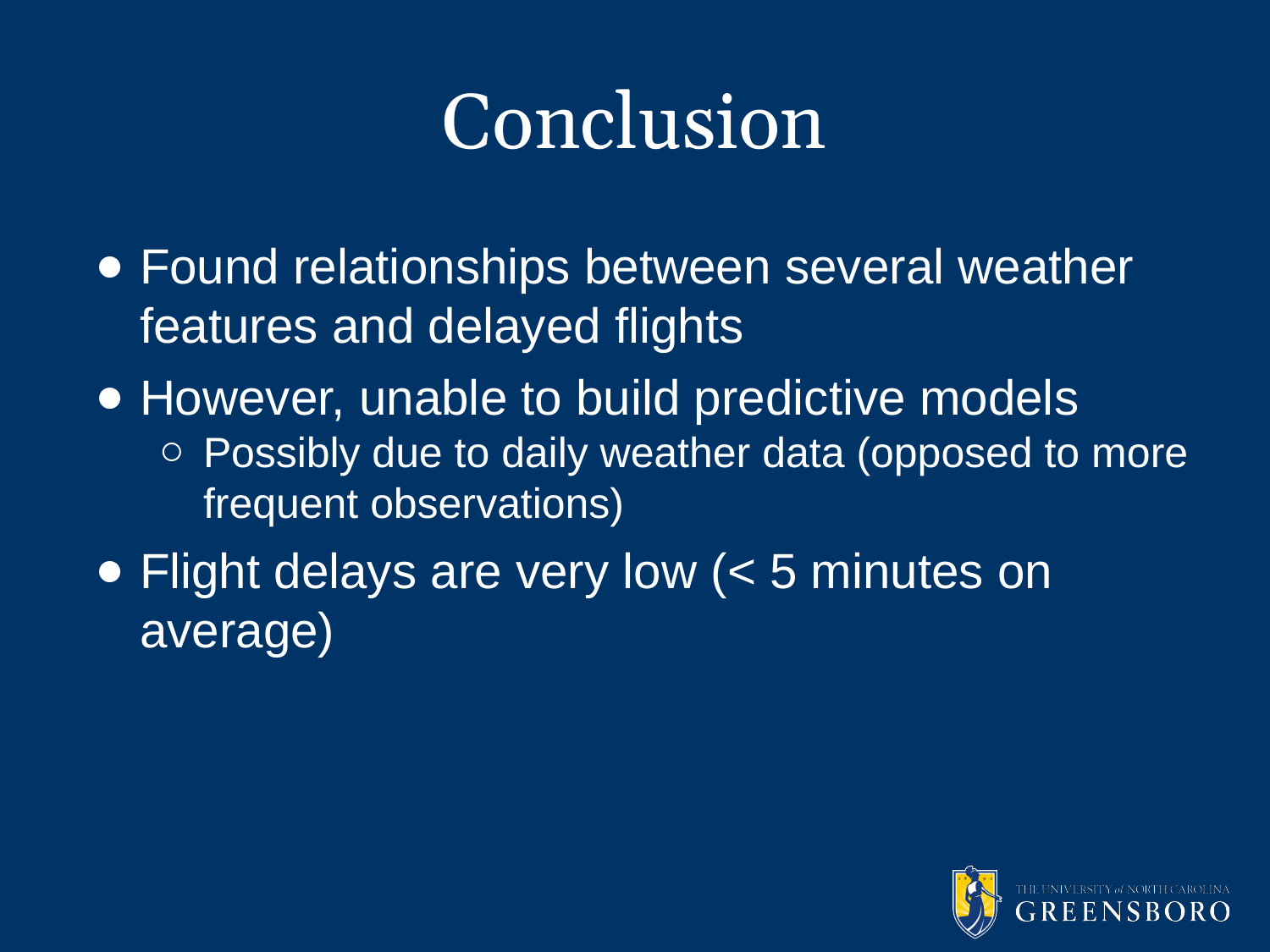

# Conclusion
Found relationships between several weather features and delayed flights

However, unable to build predictive models
Possibly due to daily weather data (opposed to more frequent observations)

Flight delays are very low (< 5 minutes on average)